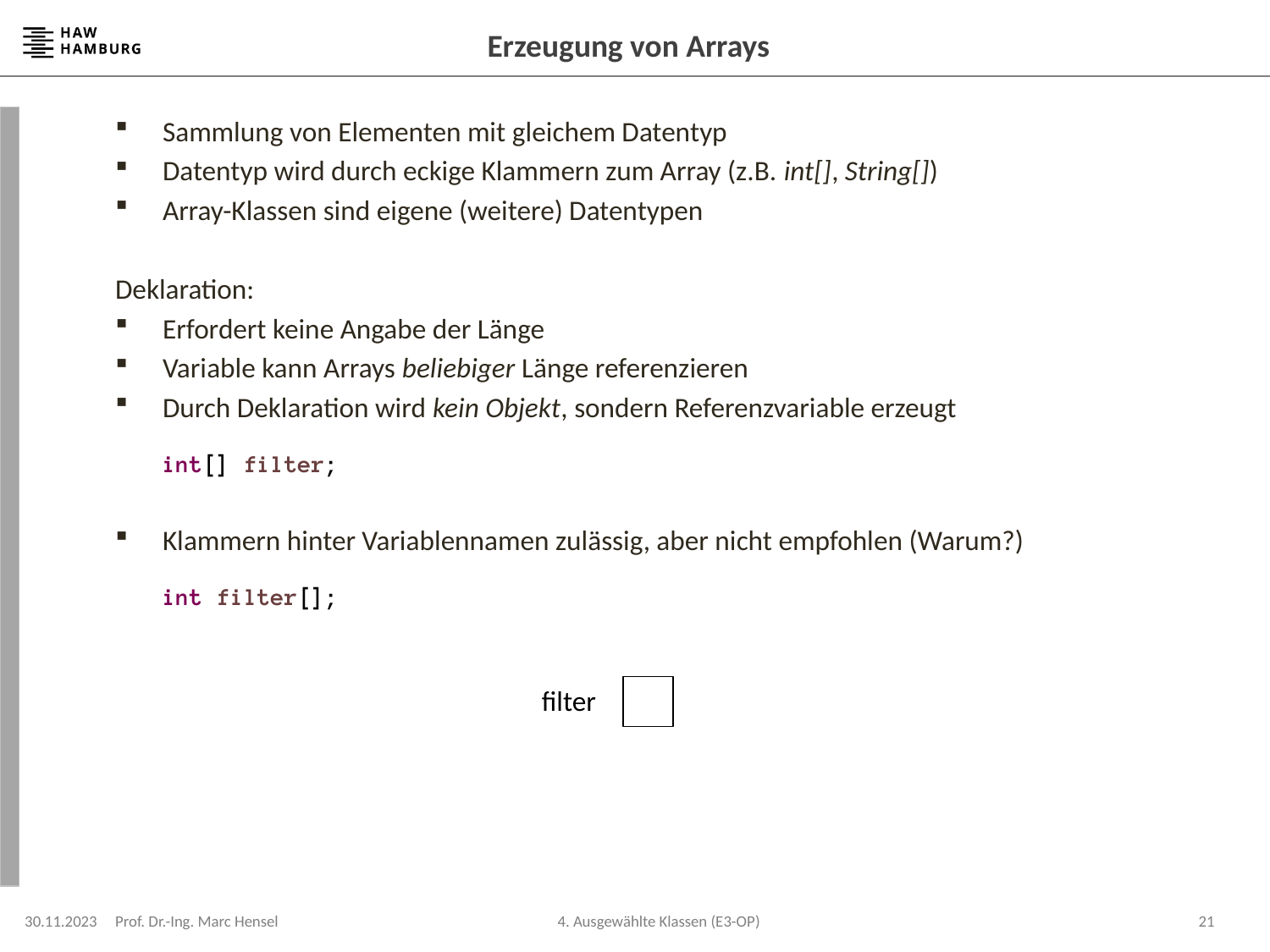

# Erzeugung von Arrays
Sammlung von Elementen mit gleichem Datentyp
Datentyp wird durch eckige Klammern zum Array (z.B. int[], String[])
Array-Klassen sind eigene (weitere) Datentypen

Deklaration:
Erfordert keine Angabe der Länge
Variable kann Arrays beliebiger Länge referenzieren
Durch Deklaration wird kein Objekt, sondern Referenzvariable erzeugt

	int[] filter;

Klammern hinter Variablennamen zulässig, aber nicht empfohlen (Warum?)

	int filter[];

filter

30.11.2023
Prof. Dr.-Ing. Marc Hensel
21